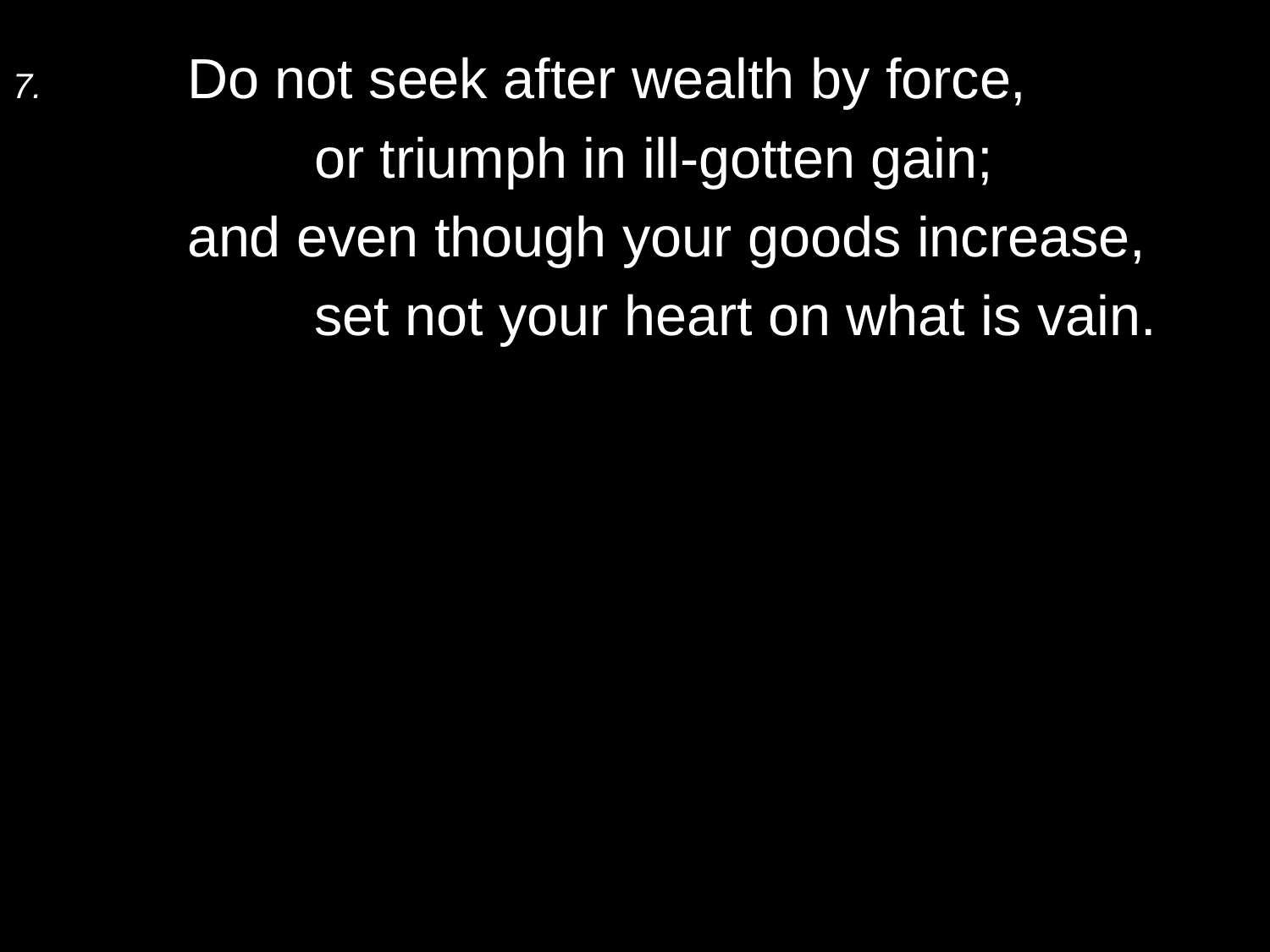

7.	Do not seek after wealth by force,
		or triumph in ill-gotten gain;
	and even though your goods increase,
		set not your heart on what is vain.